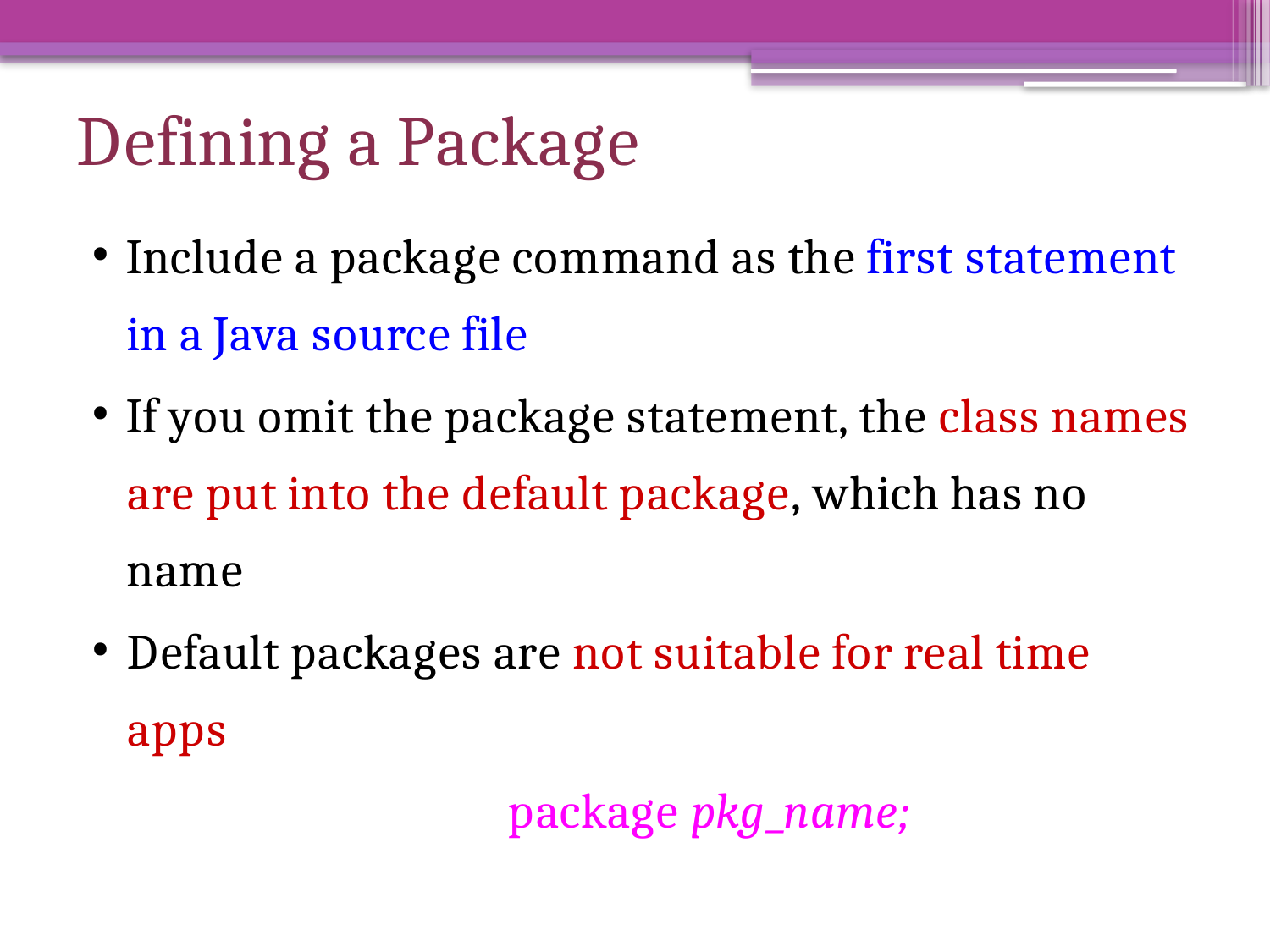

# Defining a Package
Include a package command as the first statement in a Java source file
If you omit the package statement, the class names are put into the default package, which has no name
Default packages are not suitable for real time apps
				package pkg_name;